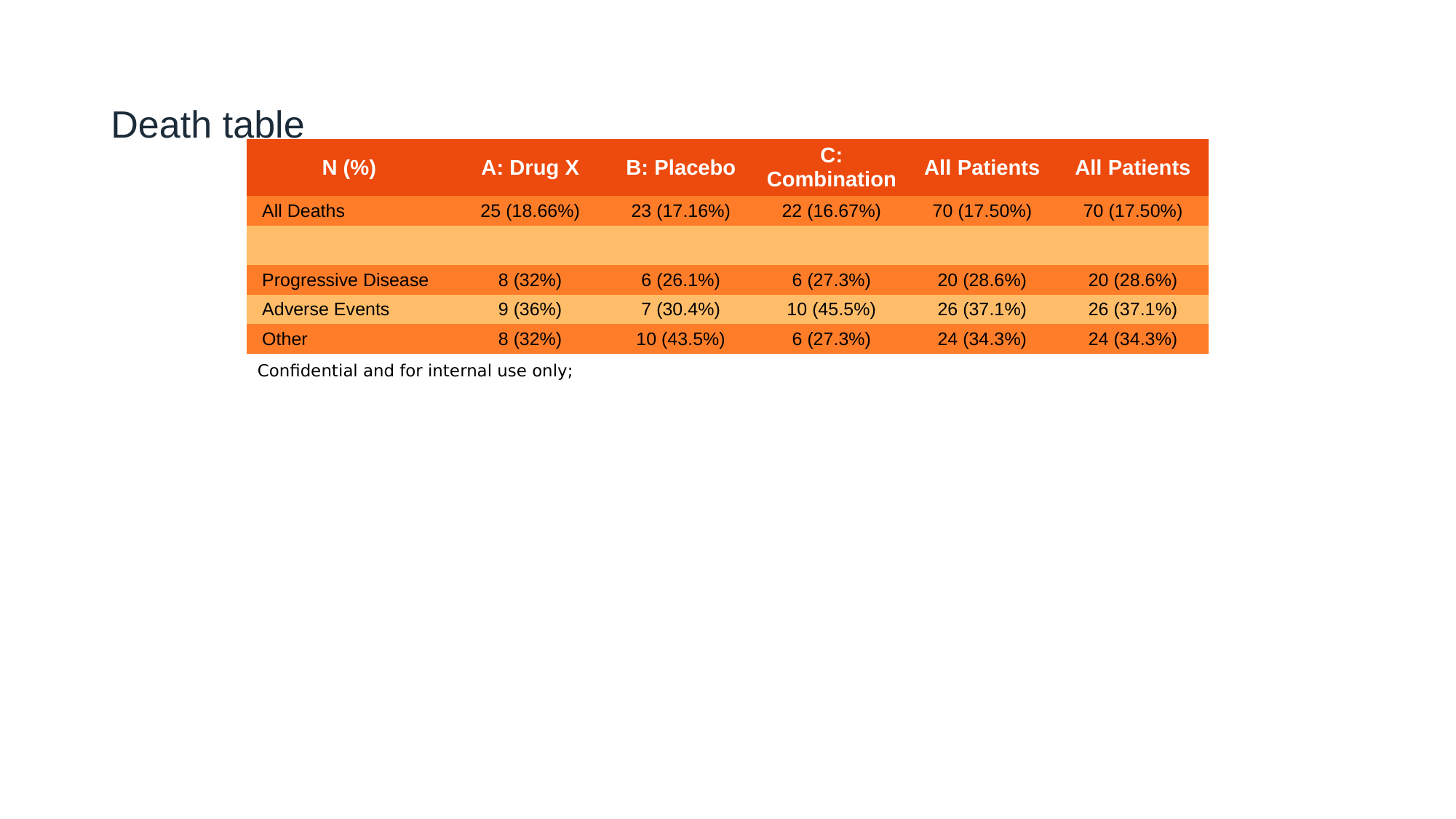

# Death table
| N (%) | A: Drug X | B: Placebo | C: Combination | All Patients | All Patients |
| --- | --- | --- | --- | --- | --- |
| All Deaths | 25 (18.66%) | 23 (17.16%) | 22 (16.67%) | 70 (17.50%) | 70 (17.50%) |
|  |  |  |  |  |  |
| Progressive Disease | 8 (32%) | 6 (26.1%) | 6 (27.3%) | 20 (28.6%) | 20 (28.6%) |
| Adverse Events | 9 (36%) | 7 (30.4%) | 10 (45.5%) | 26 (37.1%) | 26 (37.1%) |
| Other | 8 (32%) | 10 (43.5%) | 6 (27.3%) | 24 (34.3%) | 24 (34.3%) |
| Confidential and for internal use only; |  |  |  |  |  |